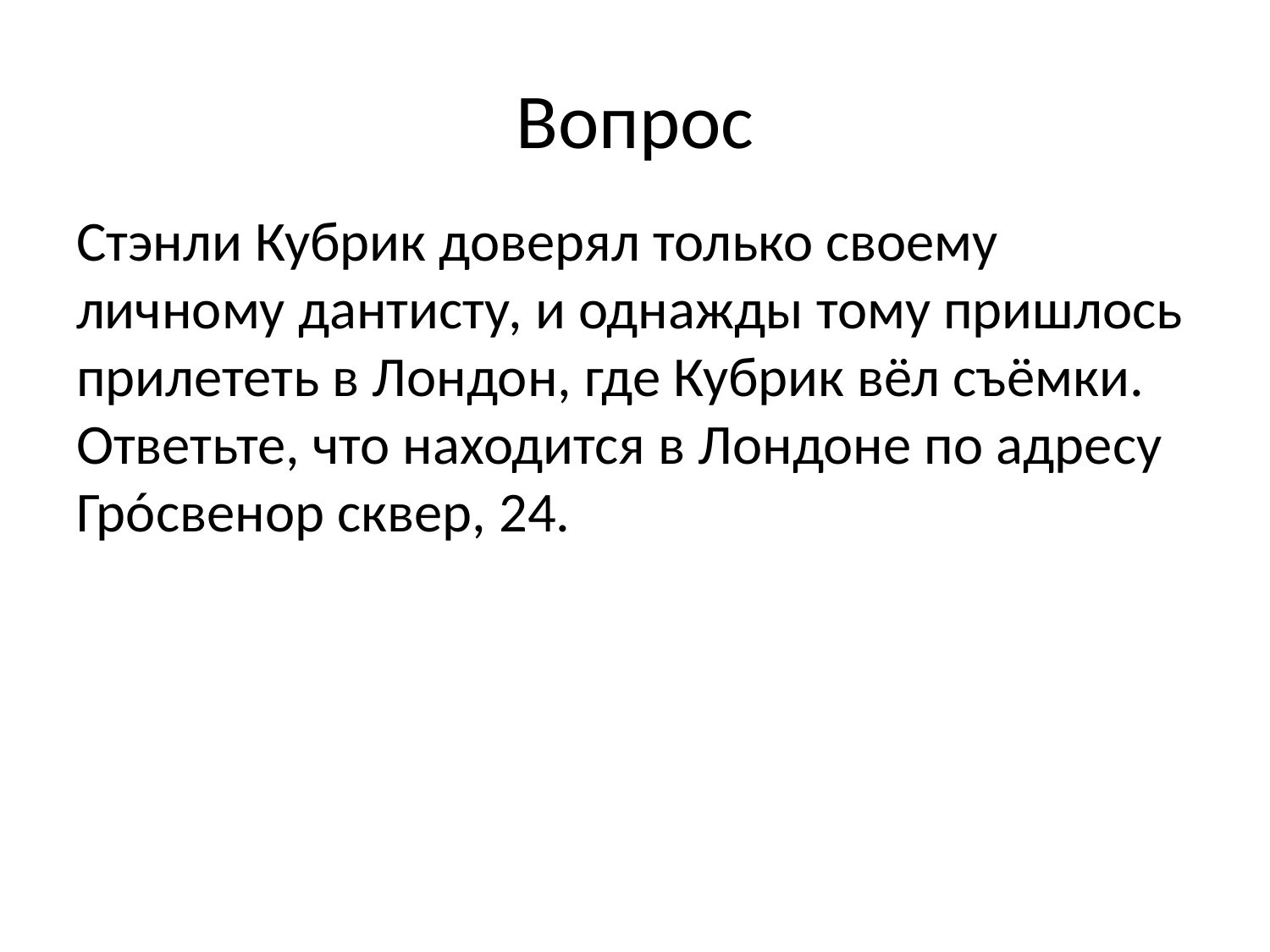

# Вопрос
Стэнли Кубрик доверял только своему личному дантисту, и однажды тому пришлось прилететь в Лондон, где Кубрик вёл съёмки. Ответьте, что находится в Лондоне по адресу Грóсвенор сквер, 24.